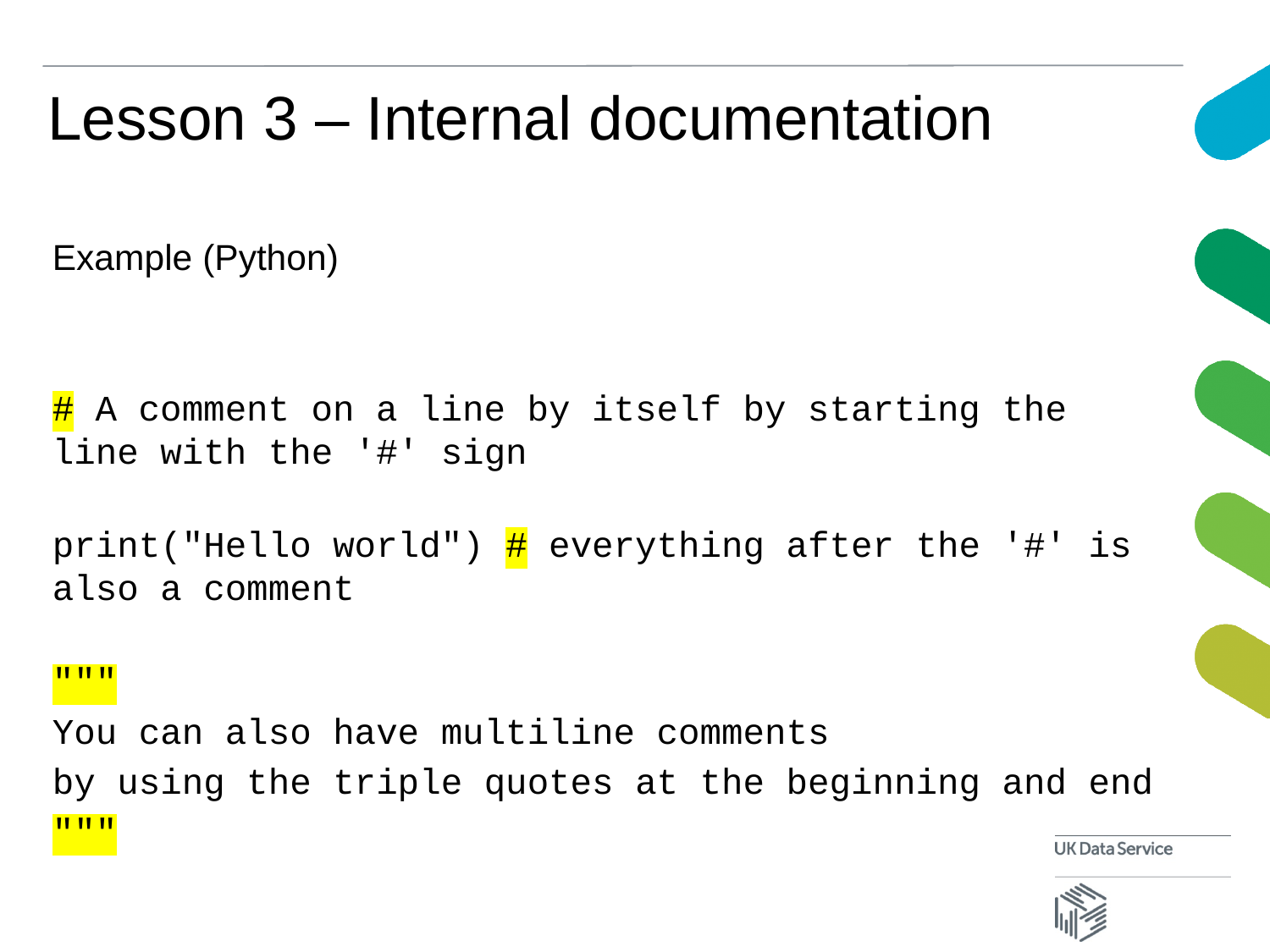

# Lesson 3 – Internal documentation
Example (Python)

# A comment on a line by itself by starting the line with the '#' sign
print("Hello world") # everything after the '#' is also a comment
"""
You can also have multiline comments
by using the triple quotes at the beginning and end
"""